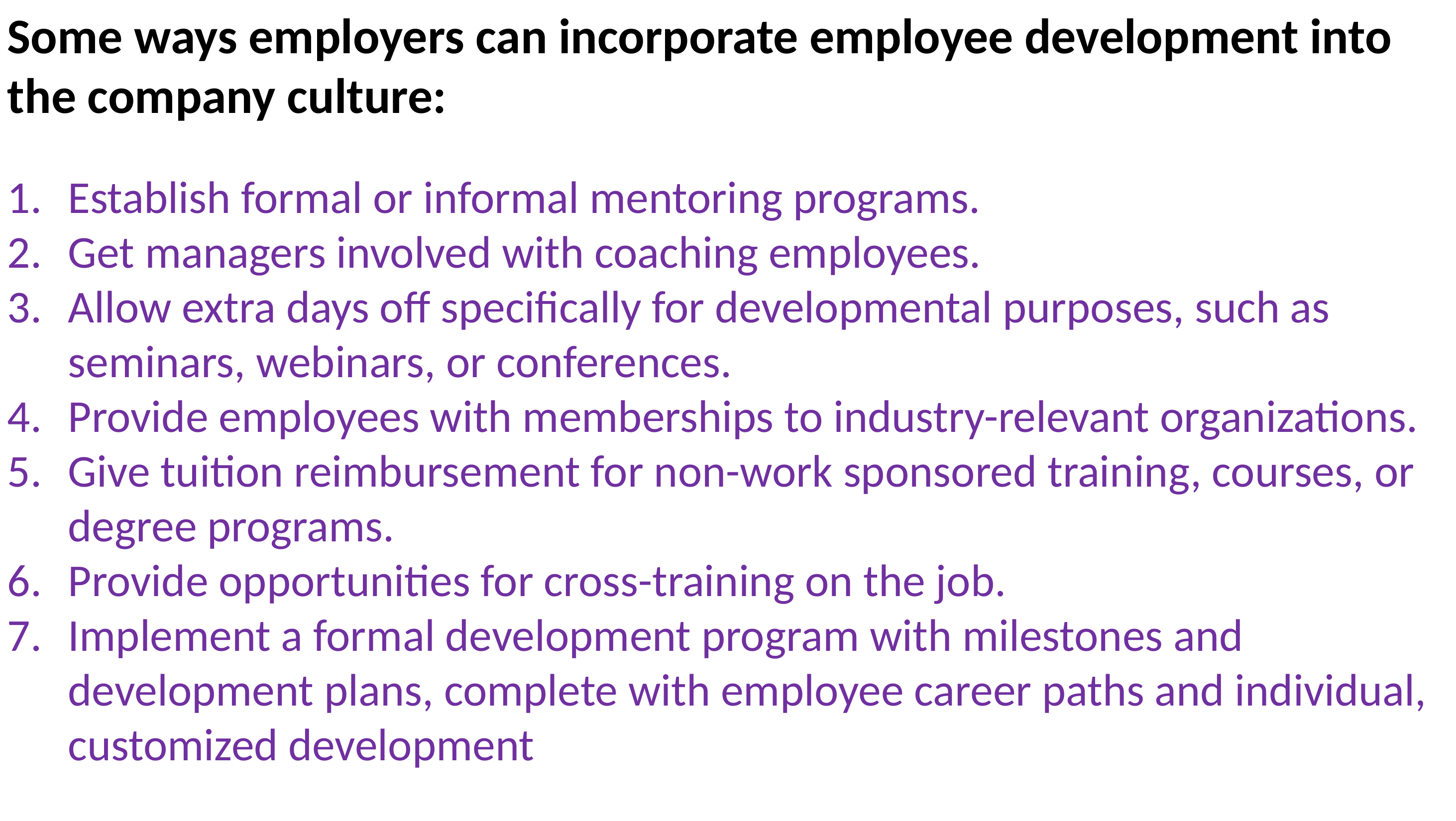

Some ways employers can incorporate employee development into the company culture:

Establish formal or informal mentoring programs.
Get managers involved with coaching employees.
Allow extra days off specifically for developmental purposes, such as seminars, webinars, or conferences.
Provide employees with memberships to industry-relevant organizations.
Give tuition reimbursement for non-work sponsored training, courses, or degree programs.
Provide opportunities for cross-training on the job.
Implement a formal development program with milestones and development plans, complete with employee career paths and individual, customized development